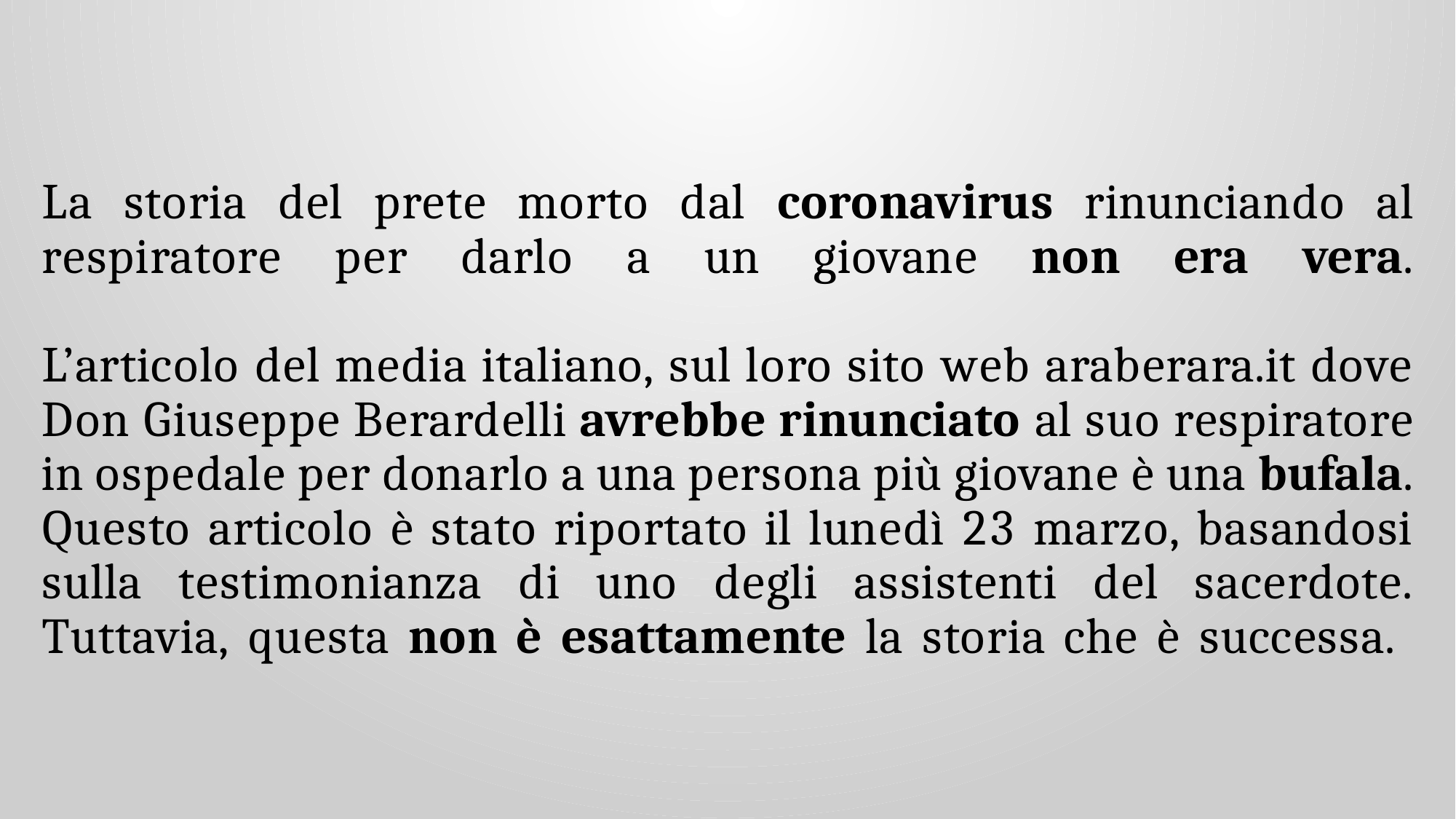

# La storia del prete morto dal coronavirus rinunciando al respiratore per darlo a un giovane non era vera. L’articolo del media italiano, sul loro sito web araberara.it dove Don Giuseppe Berardelli avrebbe rinunciato al suo respiratore in ospedale per donarlo a una persona più giovane è una bufala. Questo articolo è stato riportato il lunedì 23 marzo, basandosi sulla testimonianza di uno degli assistenti del sacerdote. Tuttavia, questa non è esattamente la storia che è successa.